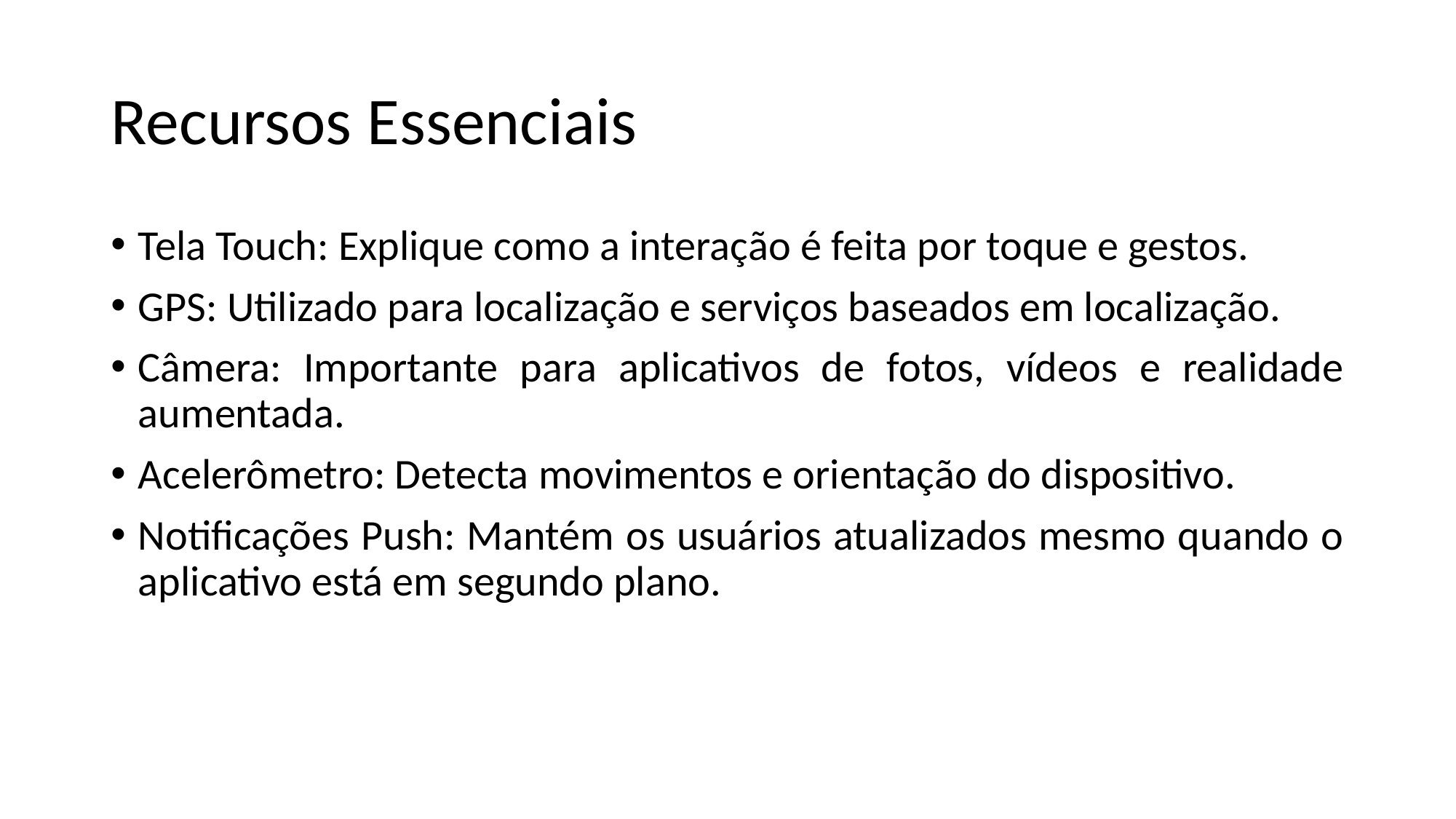

# Recursos Essenciais
Tela Touch: Explique como a interação é feita por toque e gestos.
GPS: Utilizado para localização e serviços baseados em localização.
Câmera: Importante para aplicativos de fotos, vídeos e realidade aumentada.
Acelerômetro: Detecta movimentos e orientação do dispositivo.
Notificações Push: Mantém os usuários atualizados mesmo quando o aplicativo está em segundo plano.